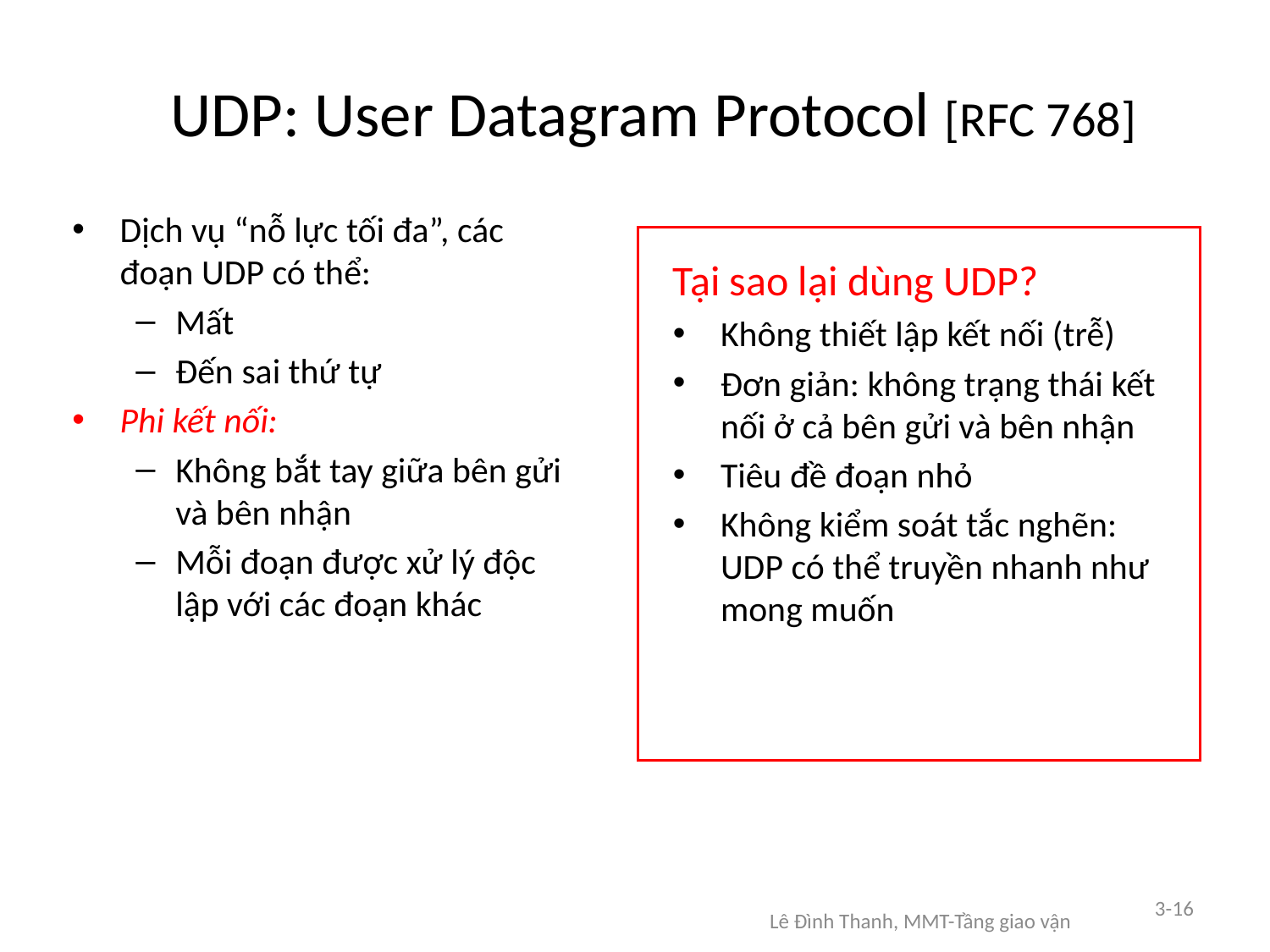

# UDP: User Datagram Protocol [RFC 768]
Dịch vụ “nỗ lực tối đa”, các đoạn UDP có thể:
Mất
Đến sai thứ tự
Phi kết nối:
Không bắt tay giữa bên gửi và bên nhận
Mỗi đoạn được xử lý độc lập với các đoạn khác

Tại sao lại dùng UDP?
Không thiết lập kết nối (trễ)
Đơn giản: không trạng thái kết nối ở cả bên gửi và bên nhận
Tiêu đề đoạn nhỏ
Không kiểm soát tắc nghẽn: UDP có thể truyền nhanh như mong muốn

3-16
Lê Đình Thanh, MMT-Tầng giao vận